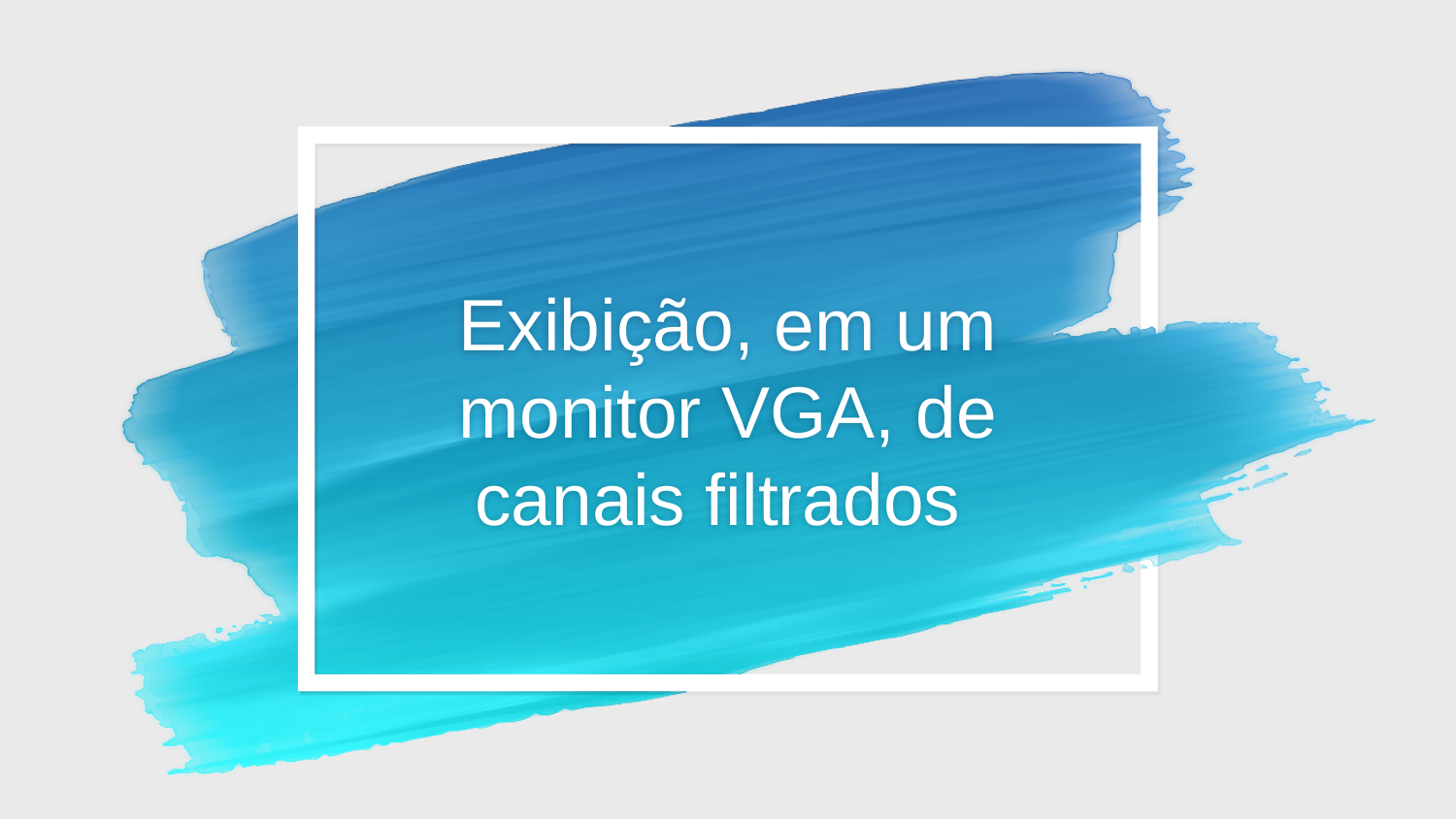

# Exibição, em um monitor VGA, de canais filtrados